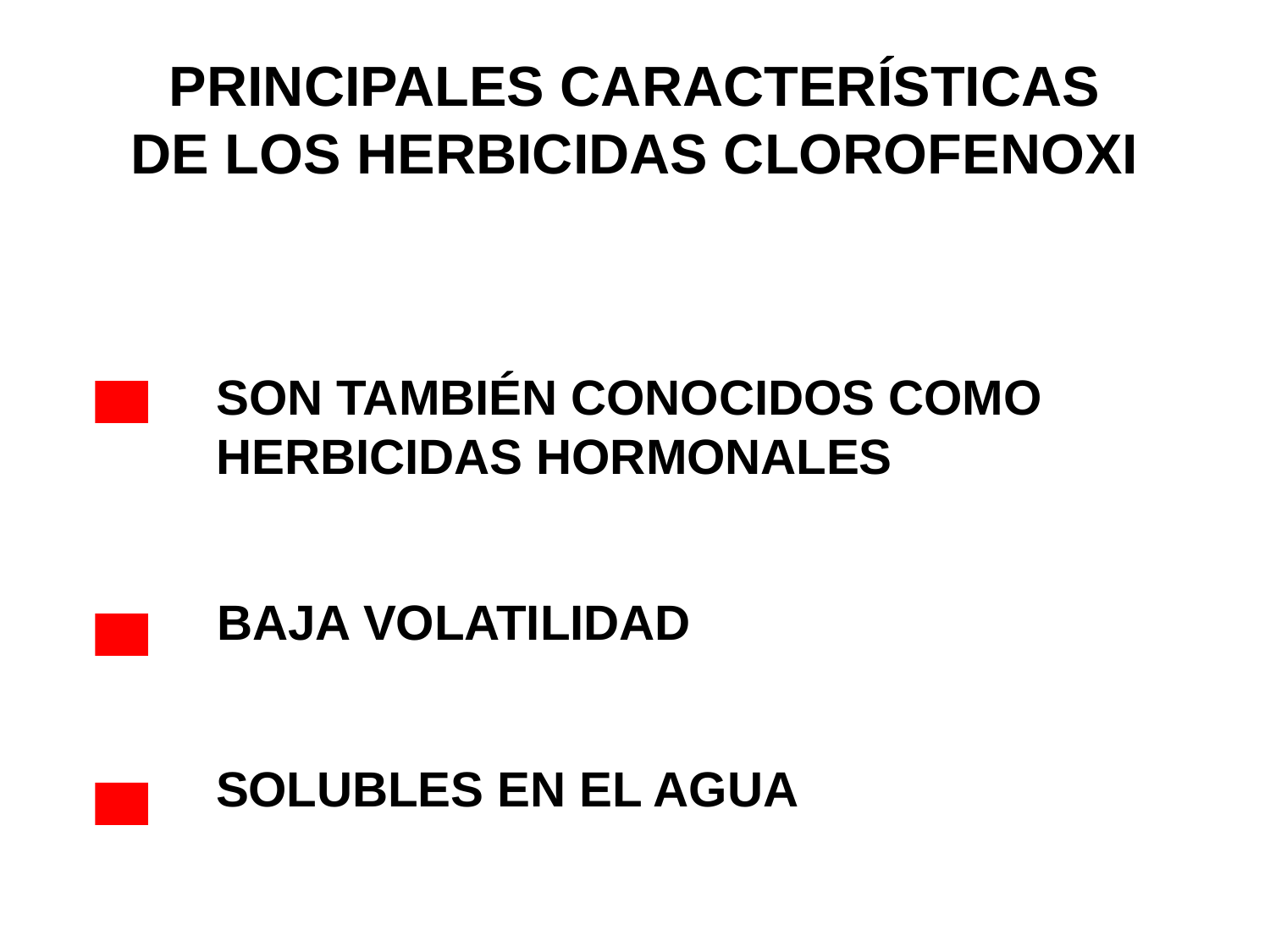

# PRINCIPALES CARACTERÍSTICAS DE LOS HERBICIDAS CLOROFENOXI
SON TAMBIÉN CONOCIDOS COMO
HERBICIDAS HORMONALES

BAJA VOLATILIDAD

SOLUBLES EN EL AGUA